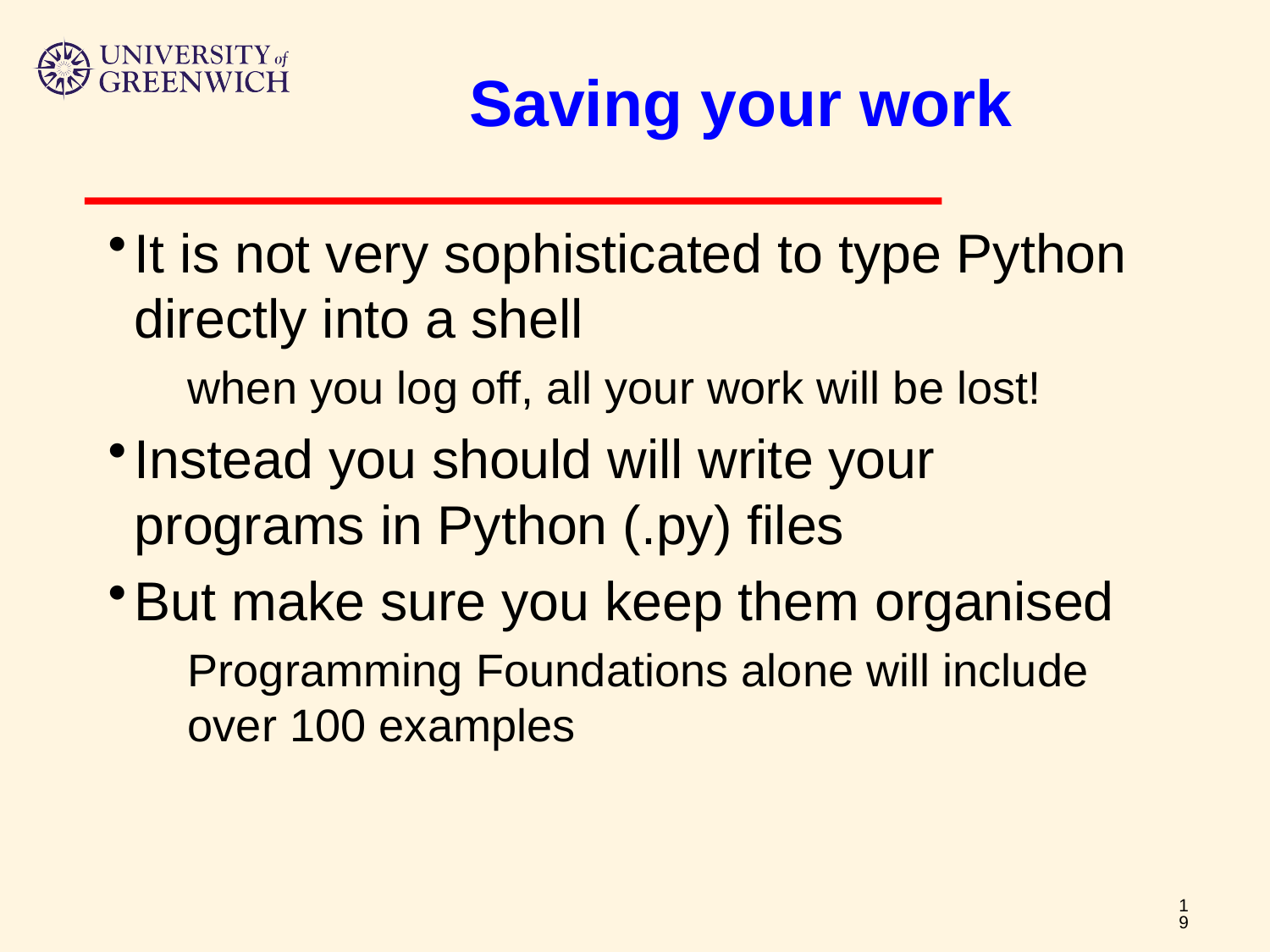

# Saving your work
It is not very sophisticated to type Python directly into a shell
when you log off, all your work will be lost!
Instead you should will write your programs in Python (.py) files
But make sure you keep them organised
Programming Foundations alone will include over 100 examples
19